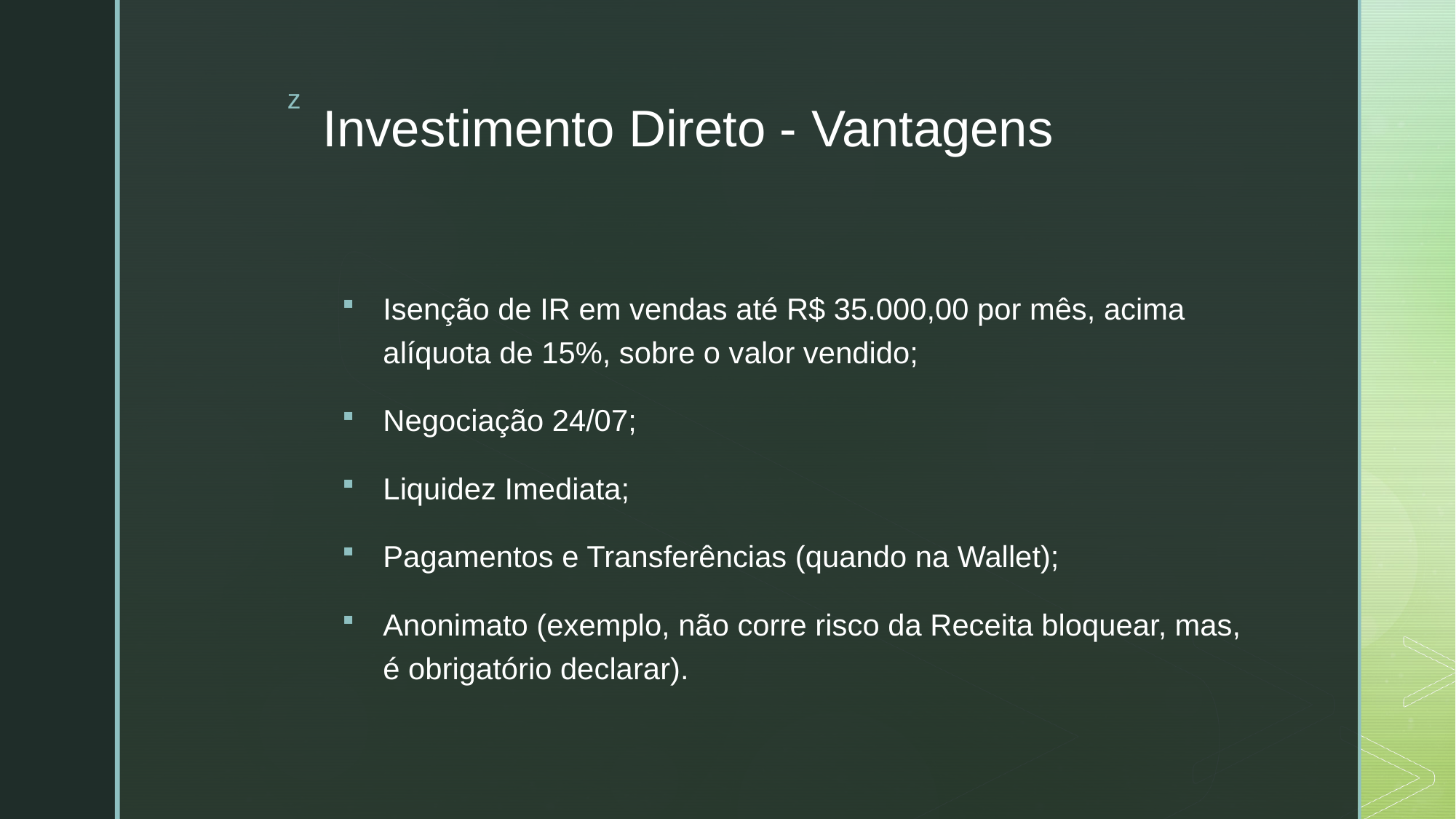

# Investimento Direto - Vantagens
Isenção de IR em vendas até R$ 35.000,00 por mês, acima alíquota de 15%, sobre o valor vendido;
Negociação 24/07;
Liquidez Imediata;
Pagamentos e Transferências (quando na Wallet);
Anonimato (exemplo, não corre risco da Receita bloquear, mas, é obrigatório declarar).